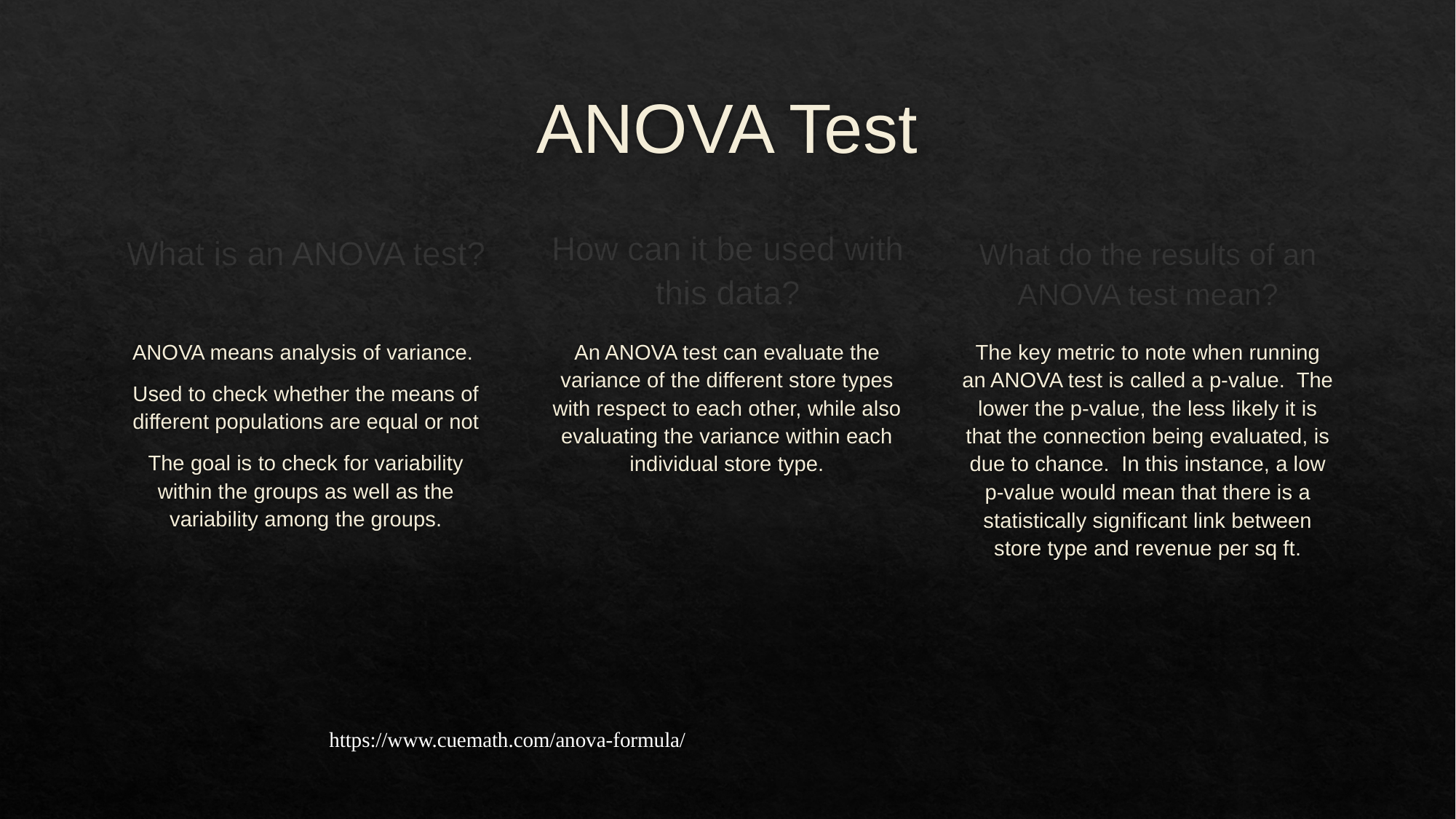

# ANOVA Test
How can it be used with this data?
What is an ANOVA test?
What do the results of an ANOVA test mean?
The key metric to note when running an ANOVA test is called a p-value.  The lower the p-value, the less likely it is that the connection being evaluated, is due to chance.  In this instance, a low p-value would mean that there is a statistically significant link between store type and revenue per sq ft.
ANOVA means analysis of variance.
Used to check whether the means of different populations are equal or not
The goal is to check for variability within the groups as well as the variability among the groups.

An ANOVA test can evaluate the variance of the different store types with respect to each other, while also evaluating the variance within each individual store type.

https://www.cuemath.com/anova-formula/